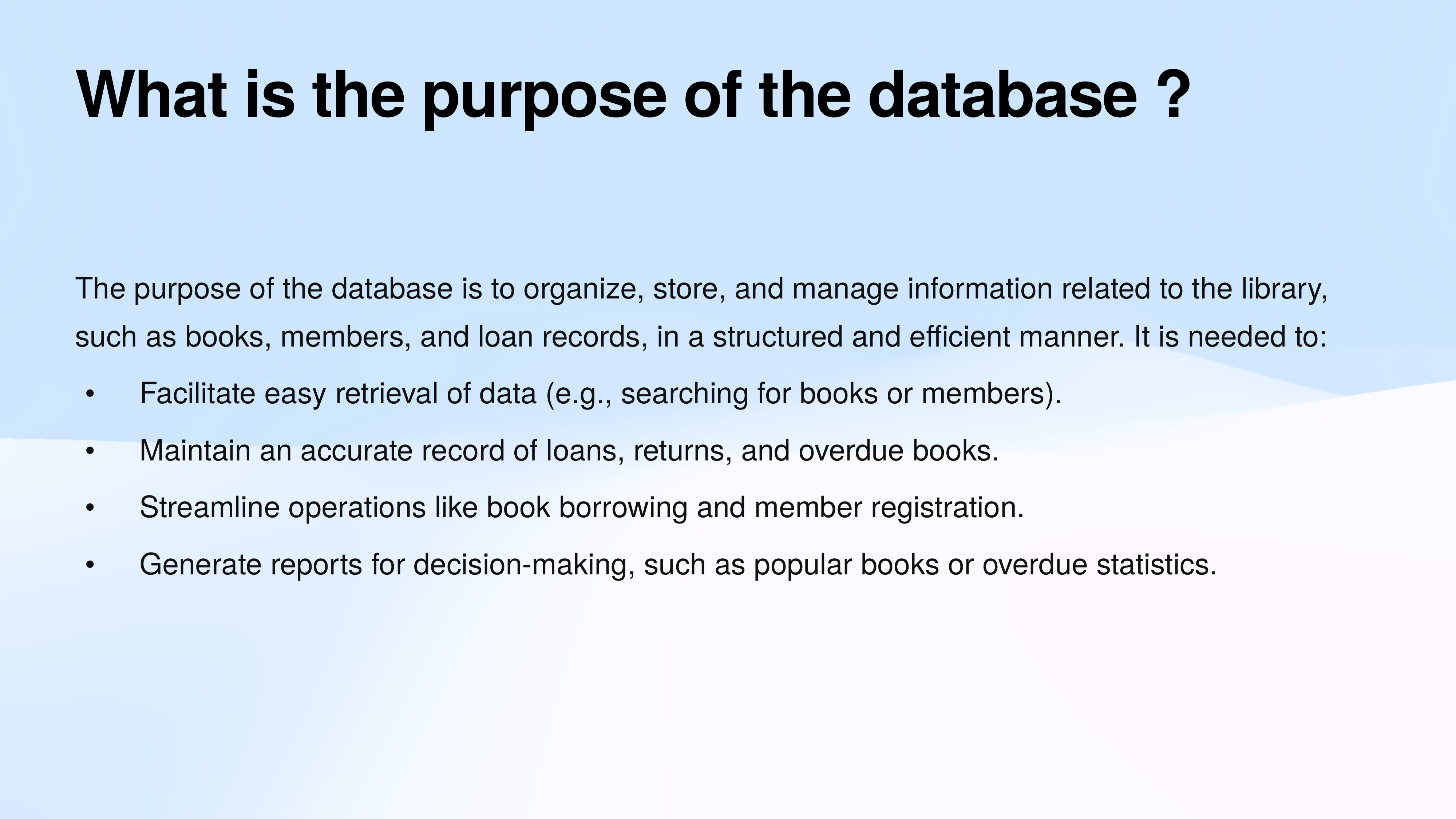

# What is the purpose of the database ?
The purpose of the database is to organize, store, and manage information related to the library, such as books, members, and loan records, in a structured and efficient manner. It is needed to:
	•	Facilitate easy retrieval of data (e.g., searching for books or members).
	•	Maintain an accurate record of loans, returns, and overdue books.
	•	Streamline operations like book borrowing and member registration.
	•	Generate reports for decision-making, such as popular books or overdue statistics.